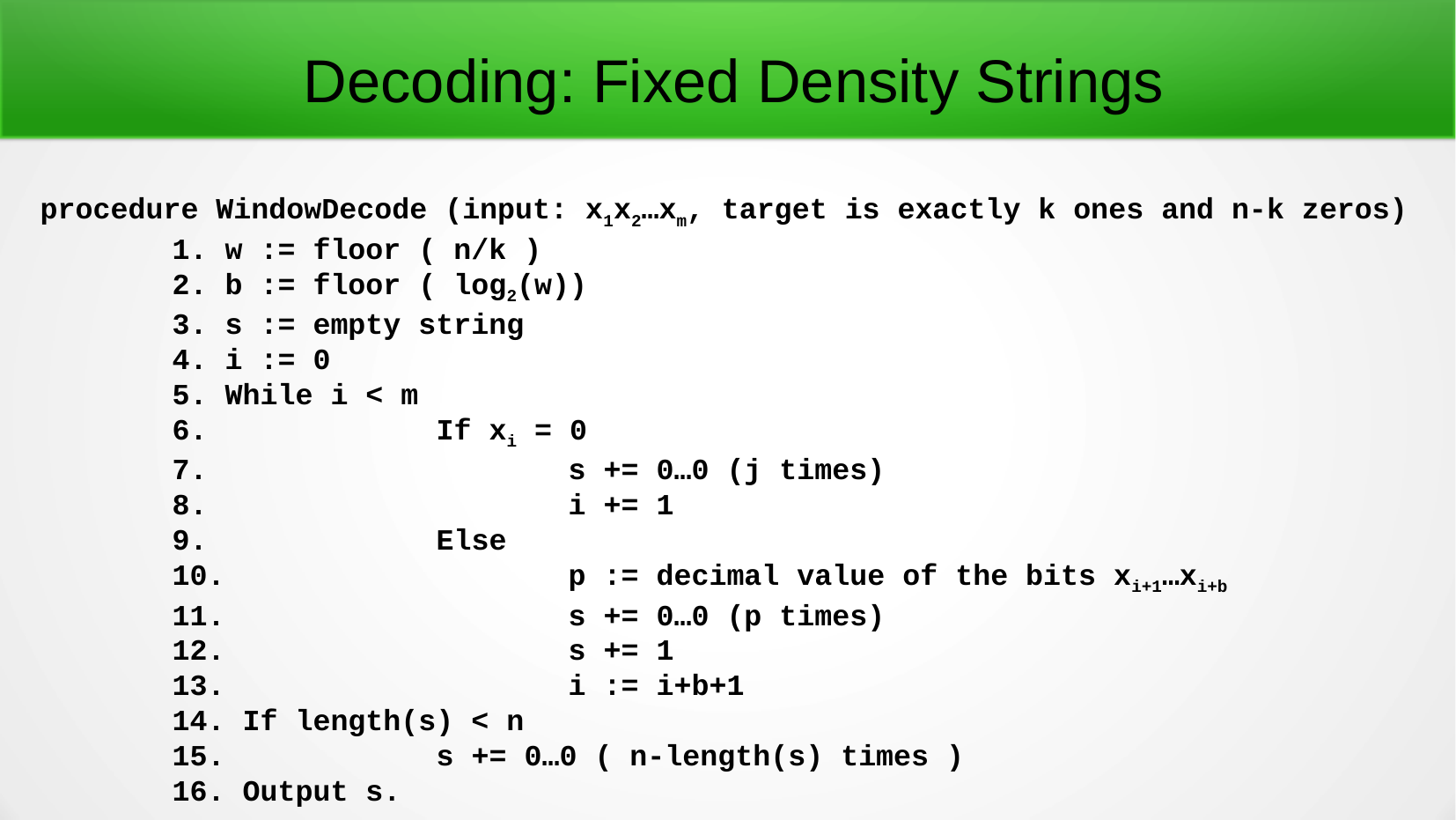

Decoding: Fixed Density Strings
procedure WindowDecode (input: x1x2…xm, target is exactly k ones and n-k zeros)
	1. w := floor ( n/k )
	2. b := floor ( log2(w))
	3. s := empty string
	4. i := 0
	5. While i < m
	6.	 	If xi = 0
	7.			s += 0…0 (j times)
	8.			i += 1
	9.	 	Else
	10.			p := decimal value of the bits xi+1…xi+b
	11.			s += 0…0 (p times)
	12.			s += 1
	13.			i := i+b+1
	14. If length(s) < n
	15.		s += 0…0 ( n-length(s) times )
	16. Output s.